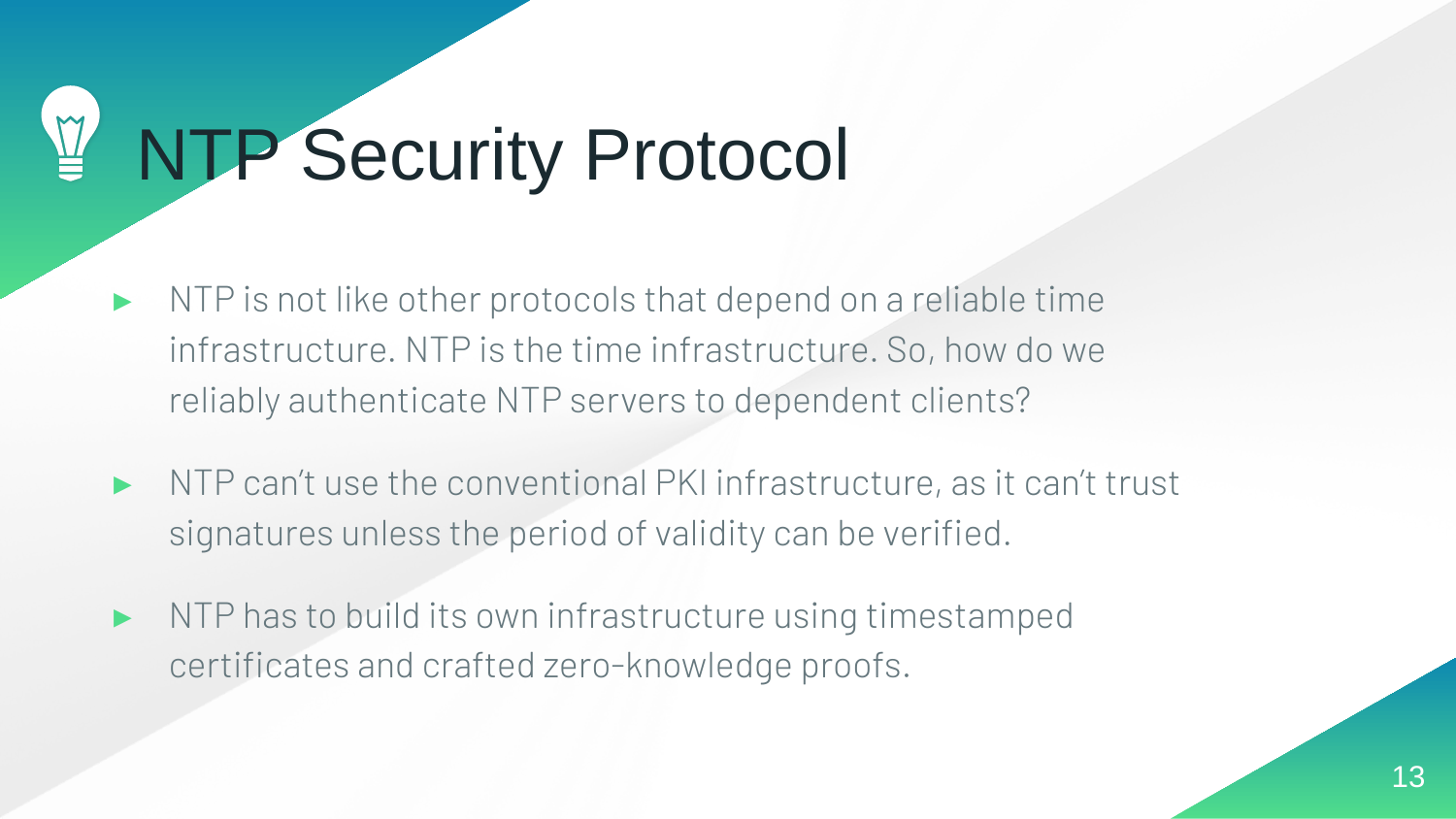

# NTP Security Protocol
NTP is not like other protocols that depend on a reliable time infrastructure. NTP is the time infrastructure. So, how do we reliably authenticate NTP servers to dependent clients?
NTP can’t use the conventional PKI infrastructure, as it can’t trust signatures unless the period of validity can be verified.
NTP has to build its own infrastructure using timestamped certificates and crafted zero-knowledge proofs.

13